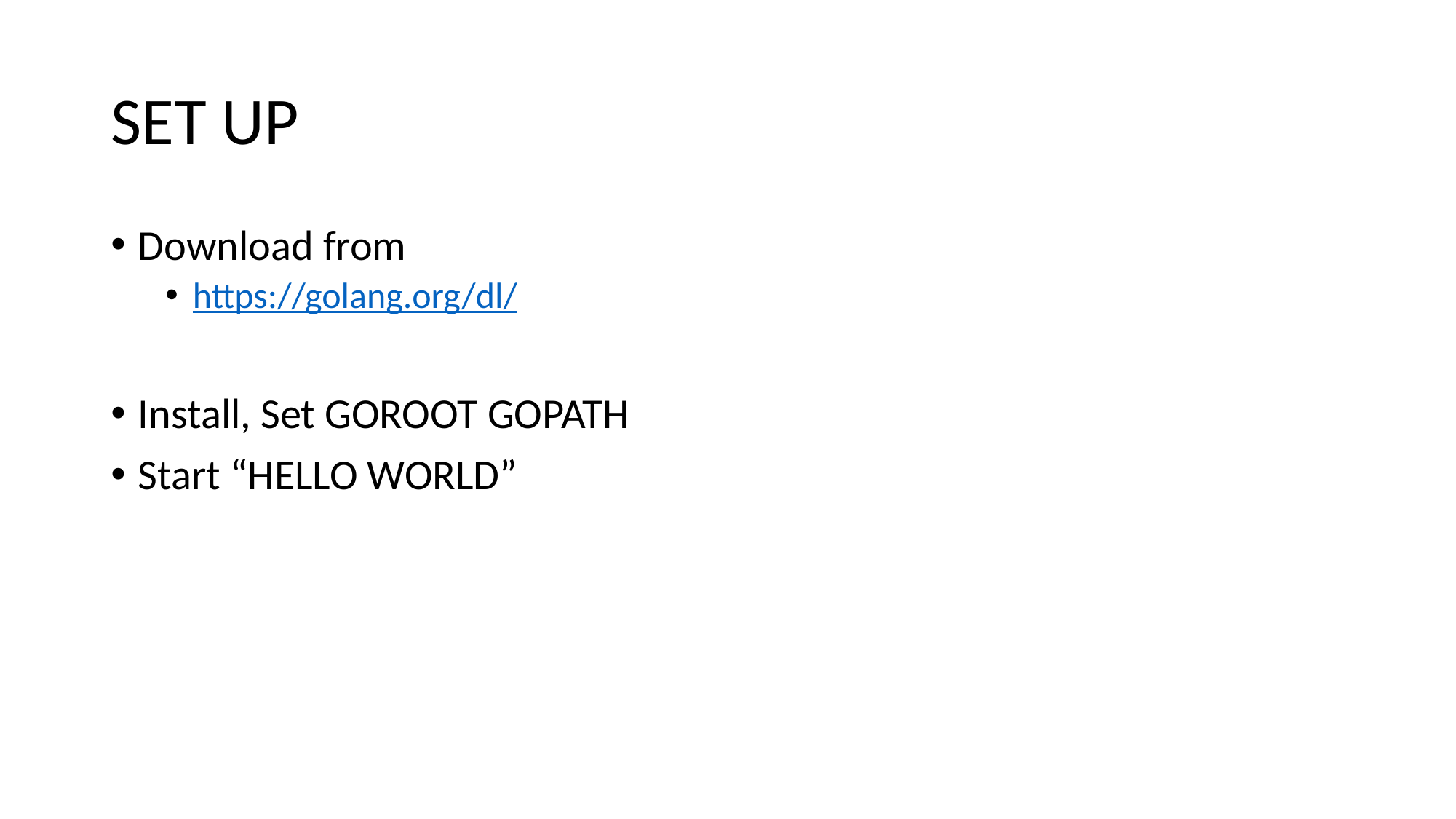

# SET UP
Download from
https://golang.org/dl/

Install, Set GOROOT GOPATH
Start “HELLO WORLD”